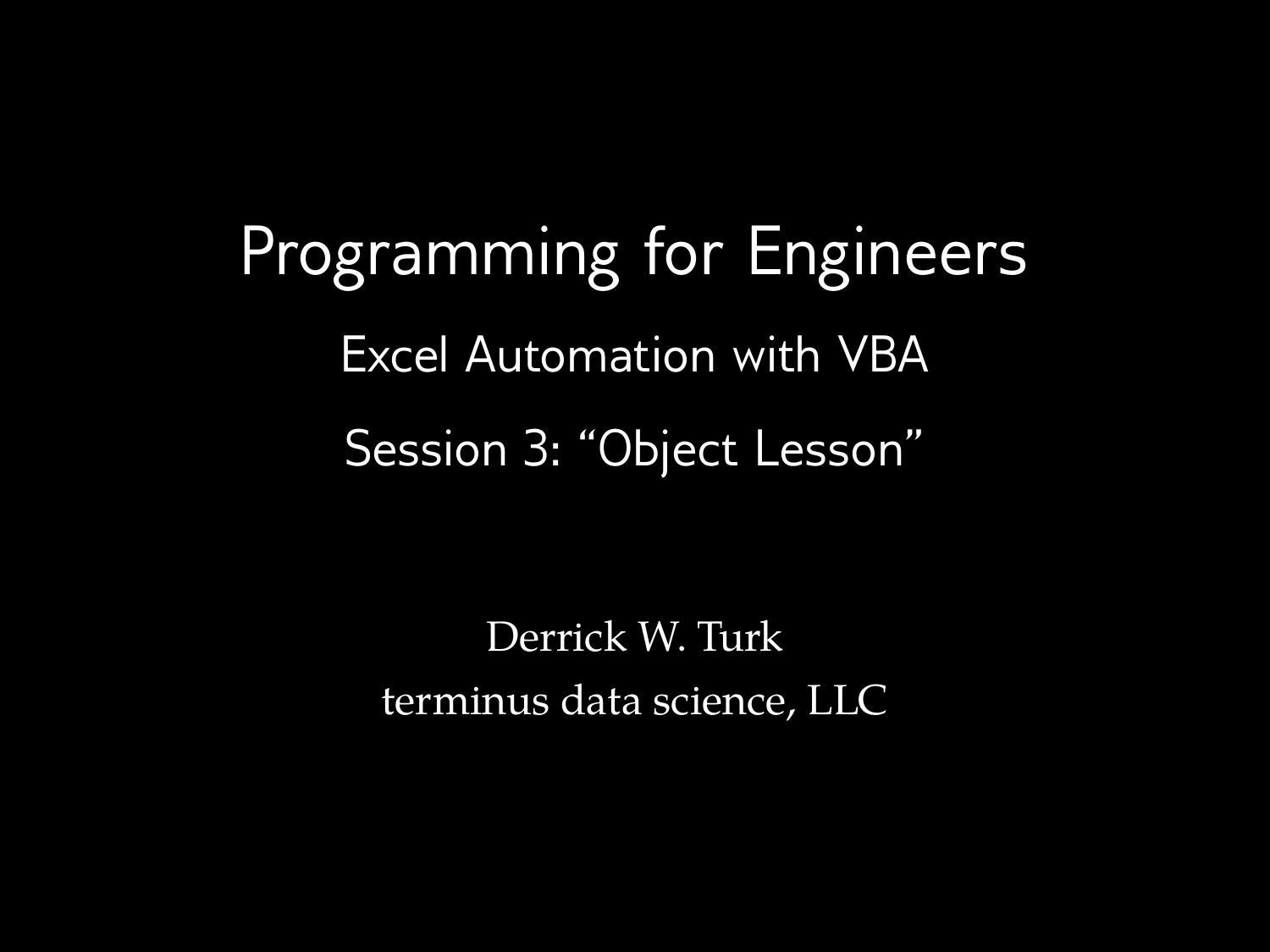

# Programming for Engineers Excel Automation with VBA Session 3: “Object Lesson”
Derrick W. Turk
terminus data science, LLC